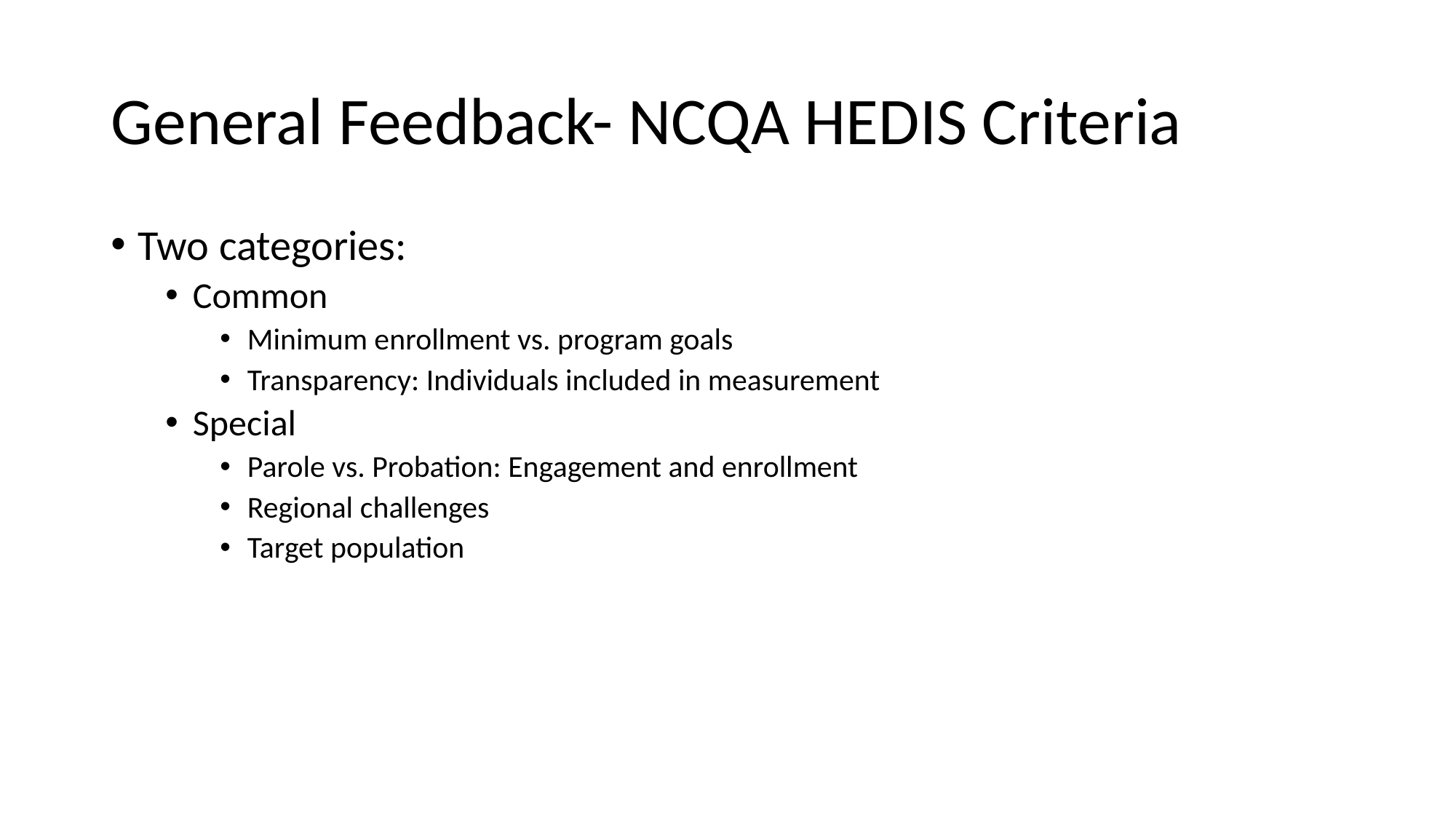

# General Feedback- NCQA HEDIS Criteria
Two categories:
Common
Minimum enrollment vs. program goals
Transparency: Individuals included in measurement
Special
Parole vs. Probation: Engagement and enrollment
Regional challenges
Target population